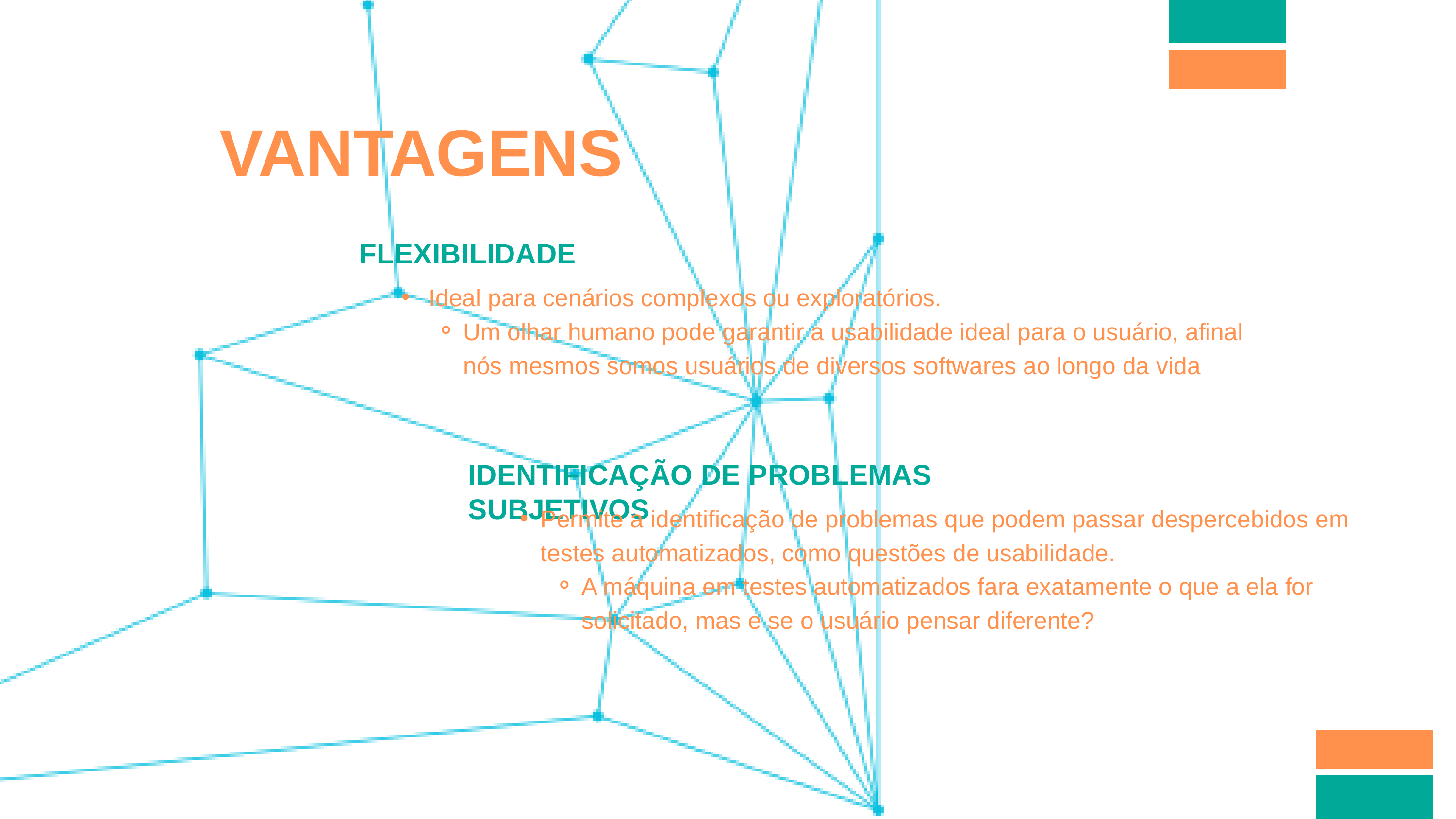

VANTAGENS
FLEXIBILIDADE
 Ideal para cenários complexos ou exploratórios.
Um olhar humano pode garantir a usabilidade ideal para o usuário, afinal nós mesmos somos usuários de diversos softwares ao longo da vida
IDENTIFICAÇÃO DE PROBLEMAS SUBJETIVOS
Permite a identificação de problemas que podem passar despercebidos em testes automatizados, como questões de usabilidade.
A máquina em testes automatizados fara exatamente o que a ela for solicitado, mas e se o usuário pensar diferente?